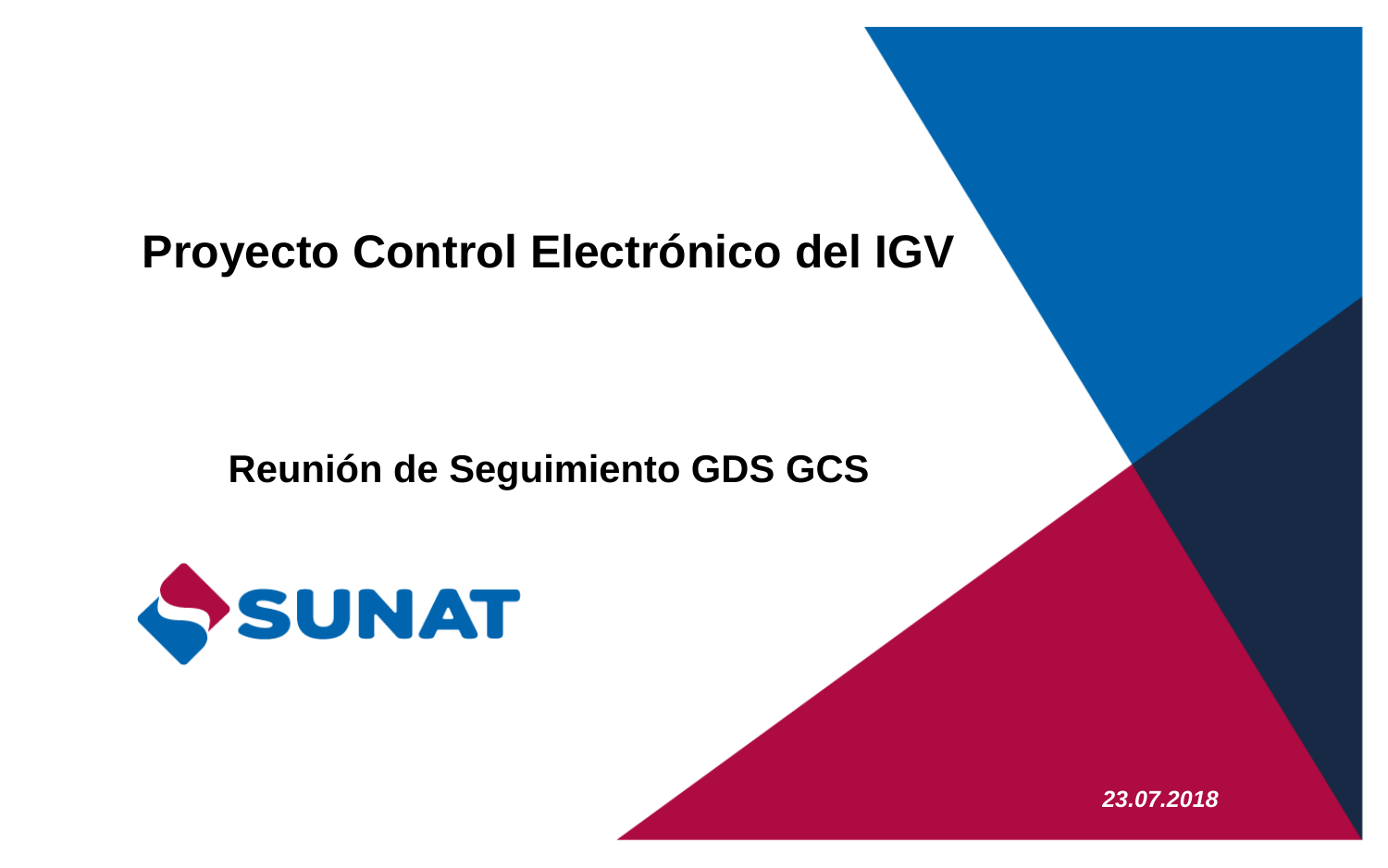

# Proyecto Control Electrónico del IGV Reunión de Seguimiento GDS GCS
23.07.2018